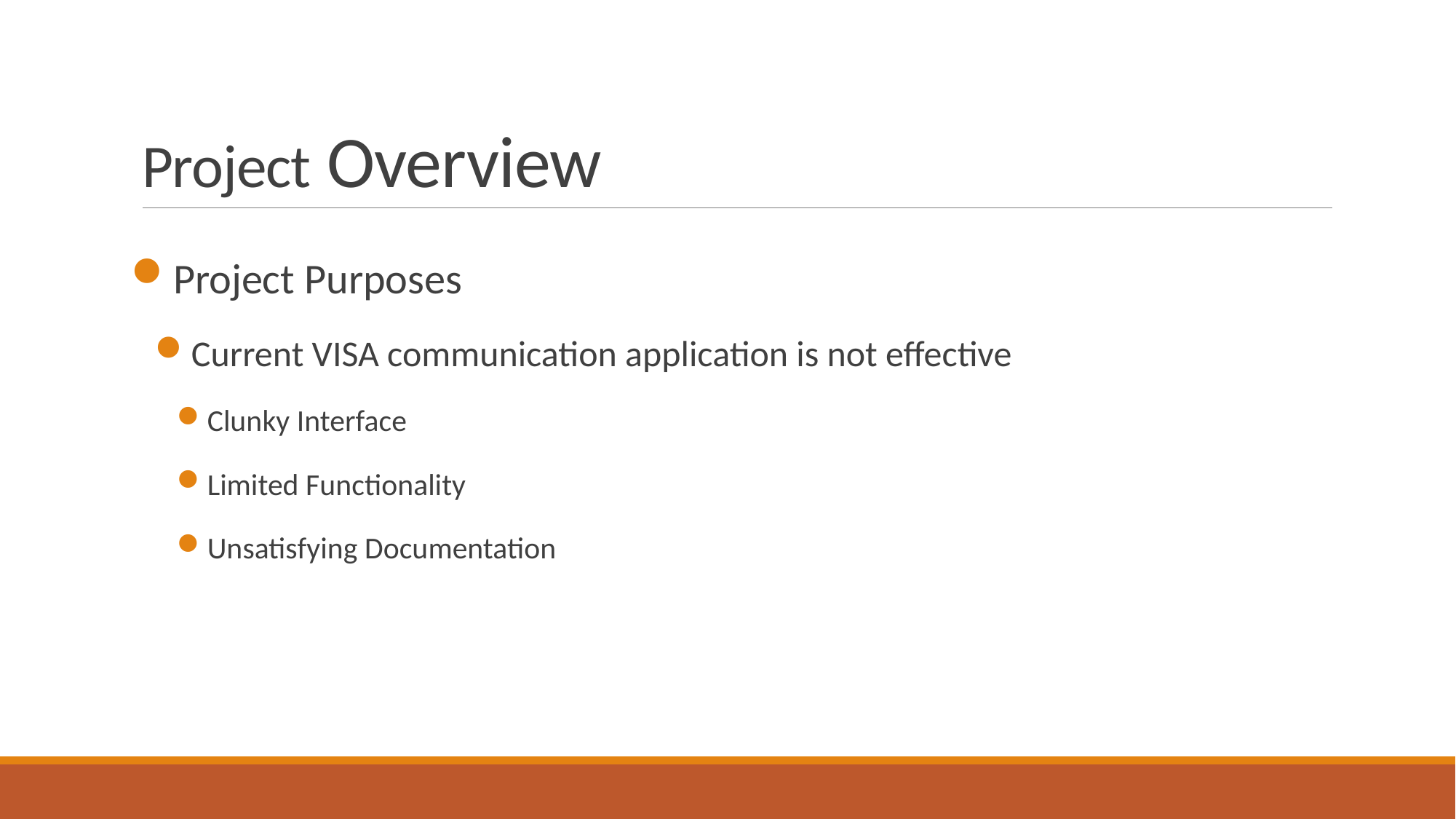

# Project Overview
Project Purposes
Current VISA communication application is not effective
Clunky Interface
Limited Functionality
Unsatisfying Documentation